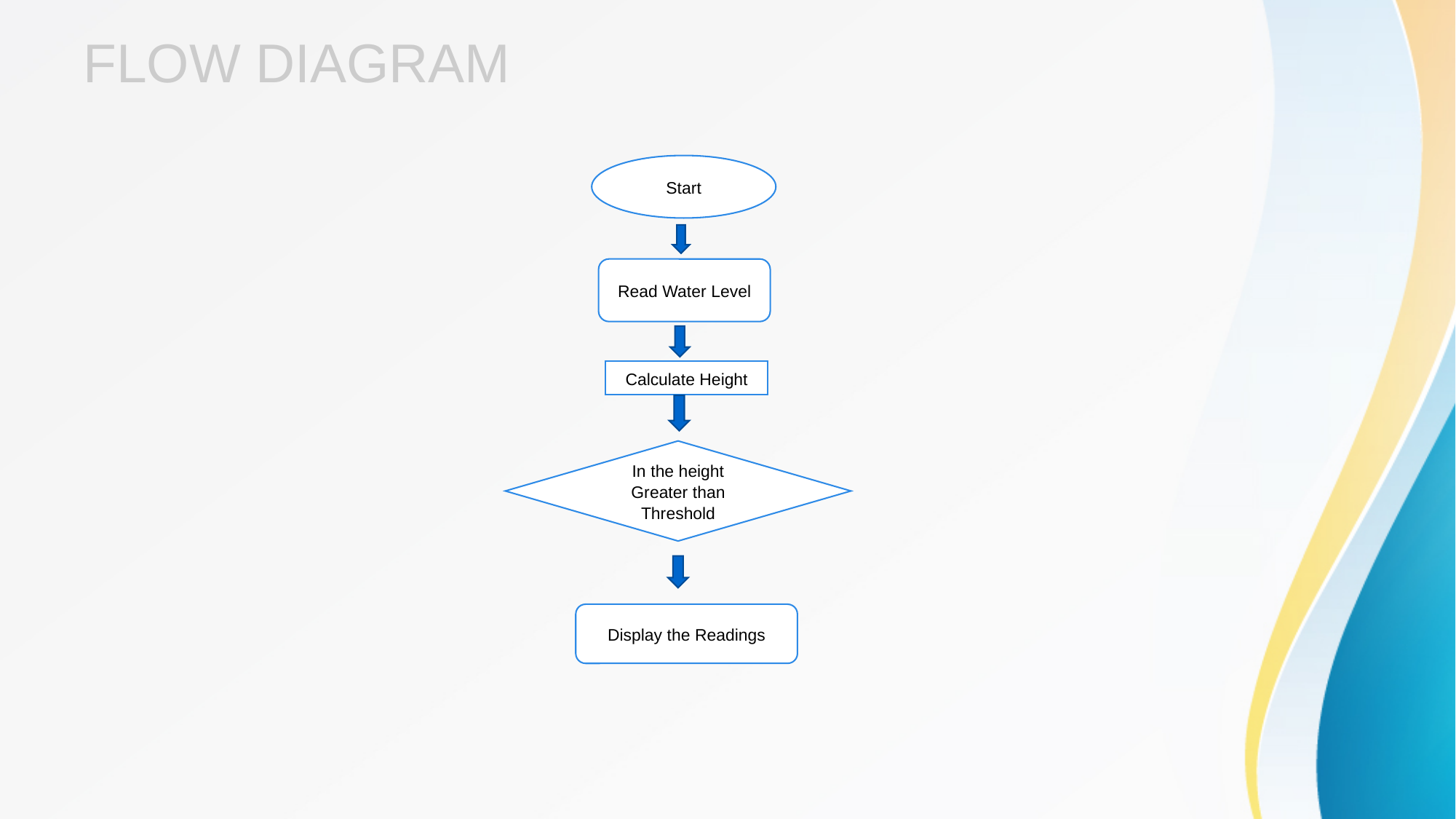

FLOW DIAGRAM
Start

Read Water Level

Calculate Height

In the height Greater than Threshold

Display the Readings